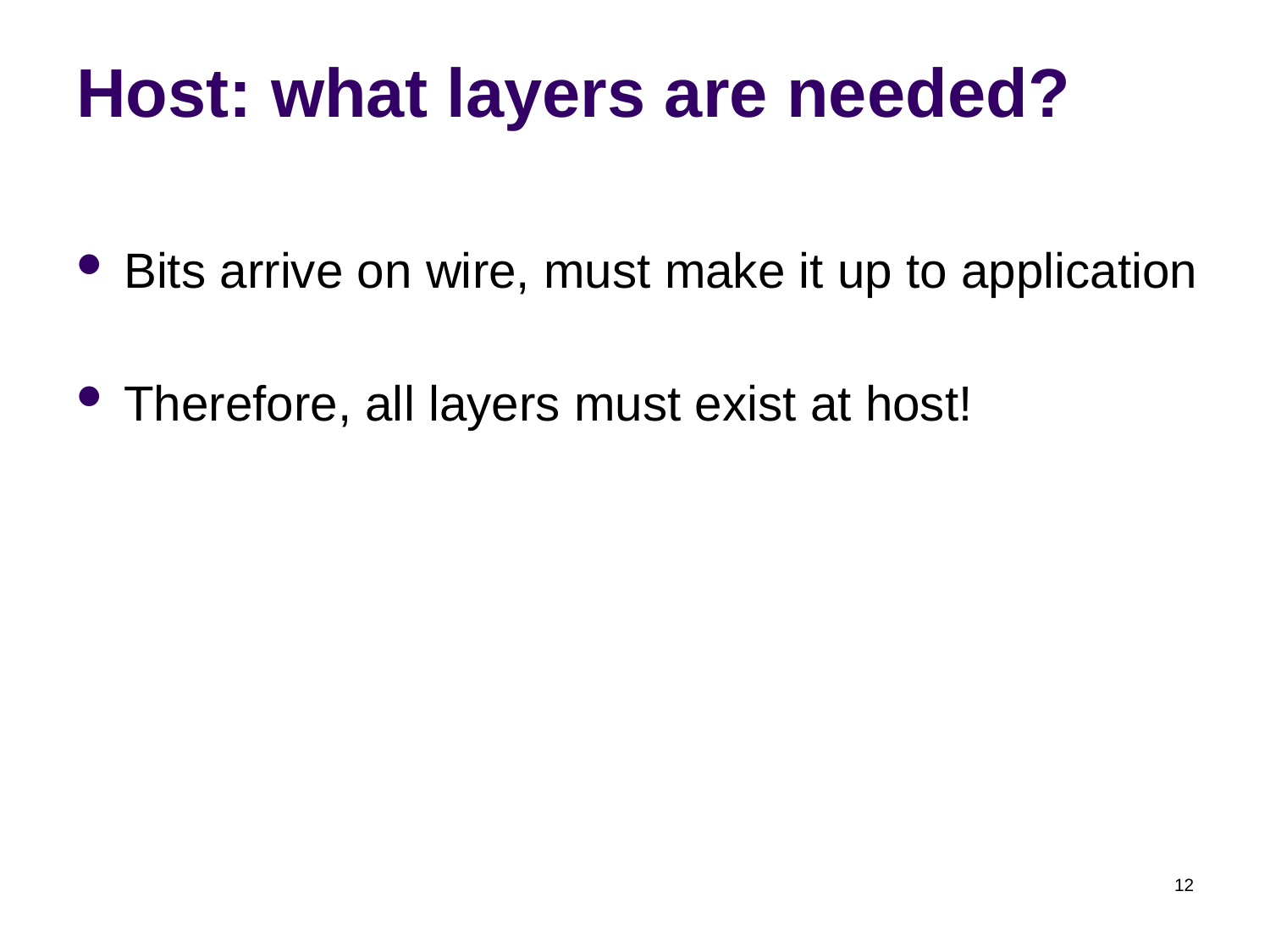

# Host: what layers are needed?
Bits arrive on wire, must make it up to application

Therefore, all layers must exist at host!

12